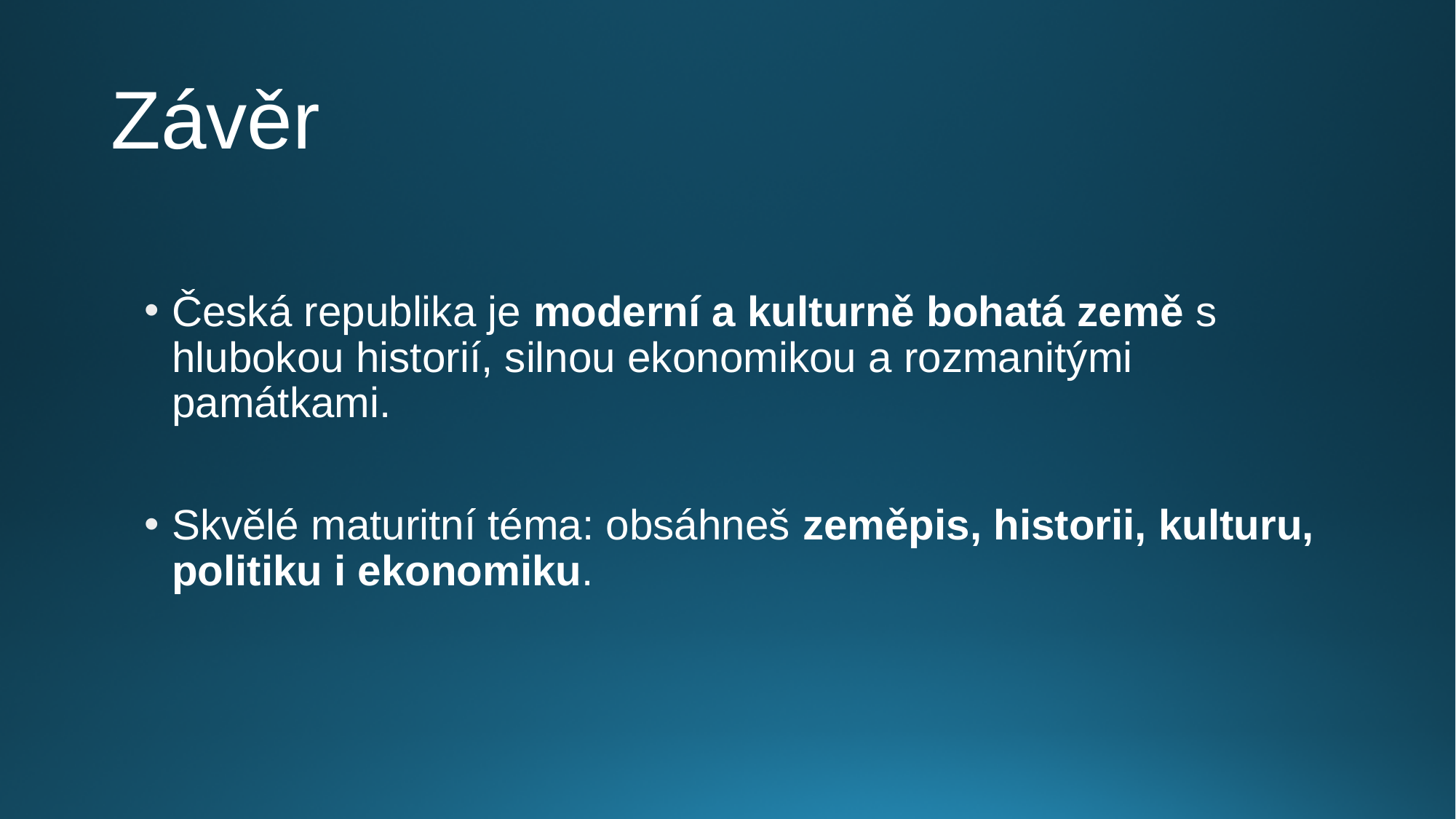

# Závěr

Česká republika je moderní a kulturně bohatá země s hlubokou historií, silnou ekonomikou a rozmanitými památkami.

Skvělé maturitní téma: obsáhneš zeměpis, historii, kulturu, politiku i ekonomiku.